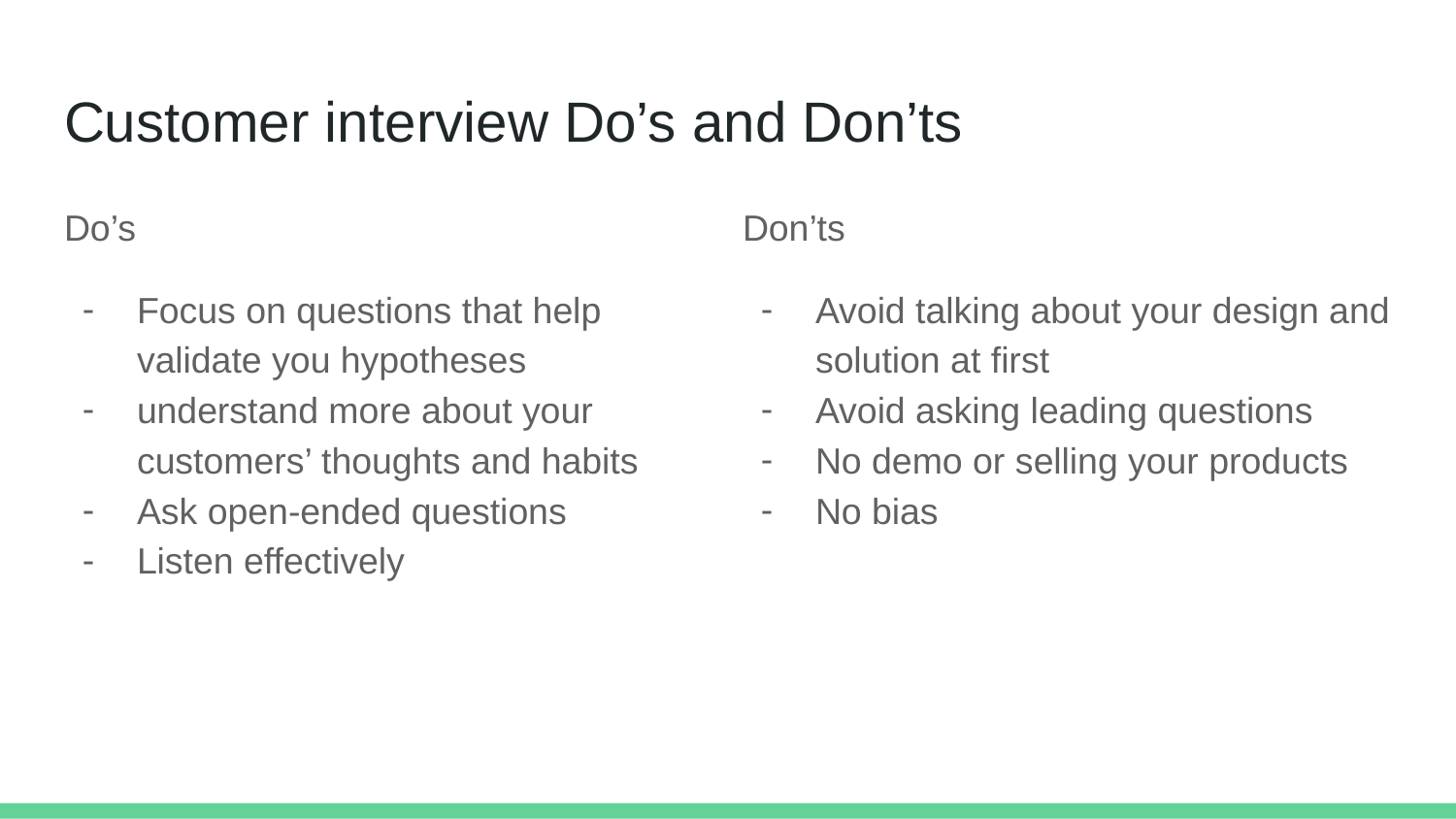

# Customer interview Do’s and Don’ts
Do’s
Focus on questions that help validate you hypotheses
understand more about your customers’ thoughts and habits
Ask open-ended questions
Listen effectively
Don’ts
Avoid talking about your design and solution at first
Avoid asking leading questions
No demo or selling your products
No bias